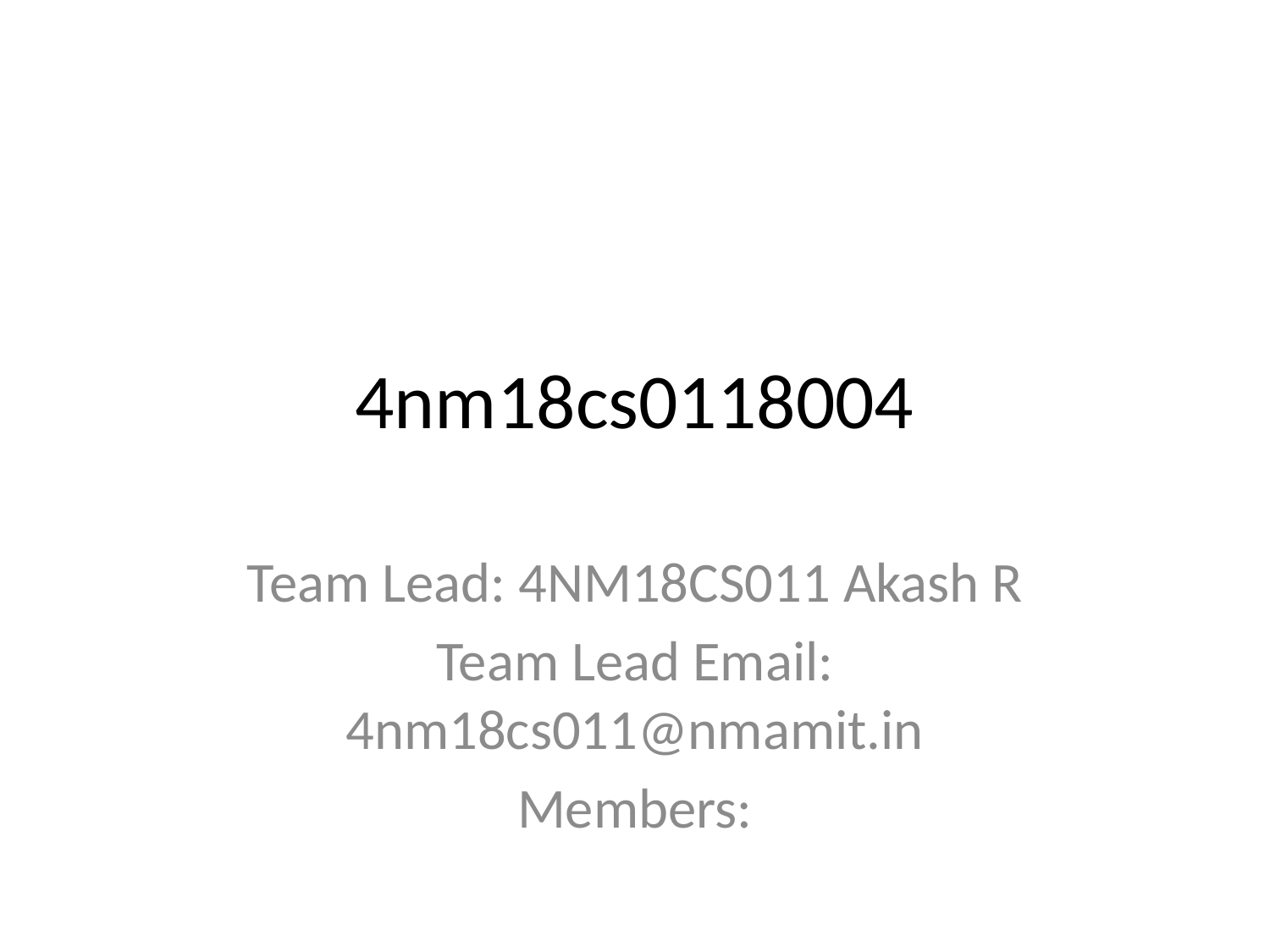

# 4nm18cs0118004
Team Lead: 4NM18CS011 Akash R
Team Lead Email: 4nm18cs011@nmamit.in
Members: